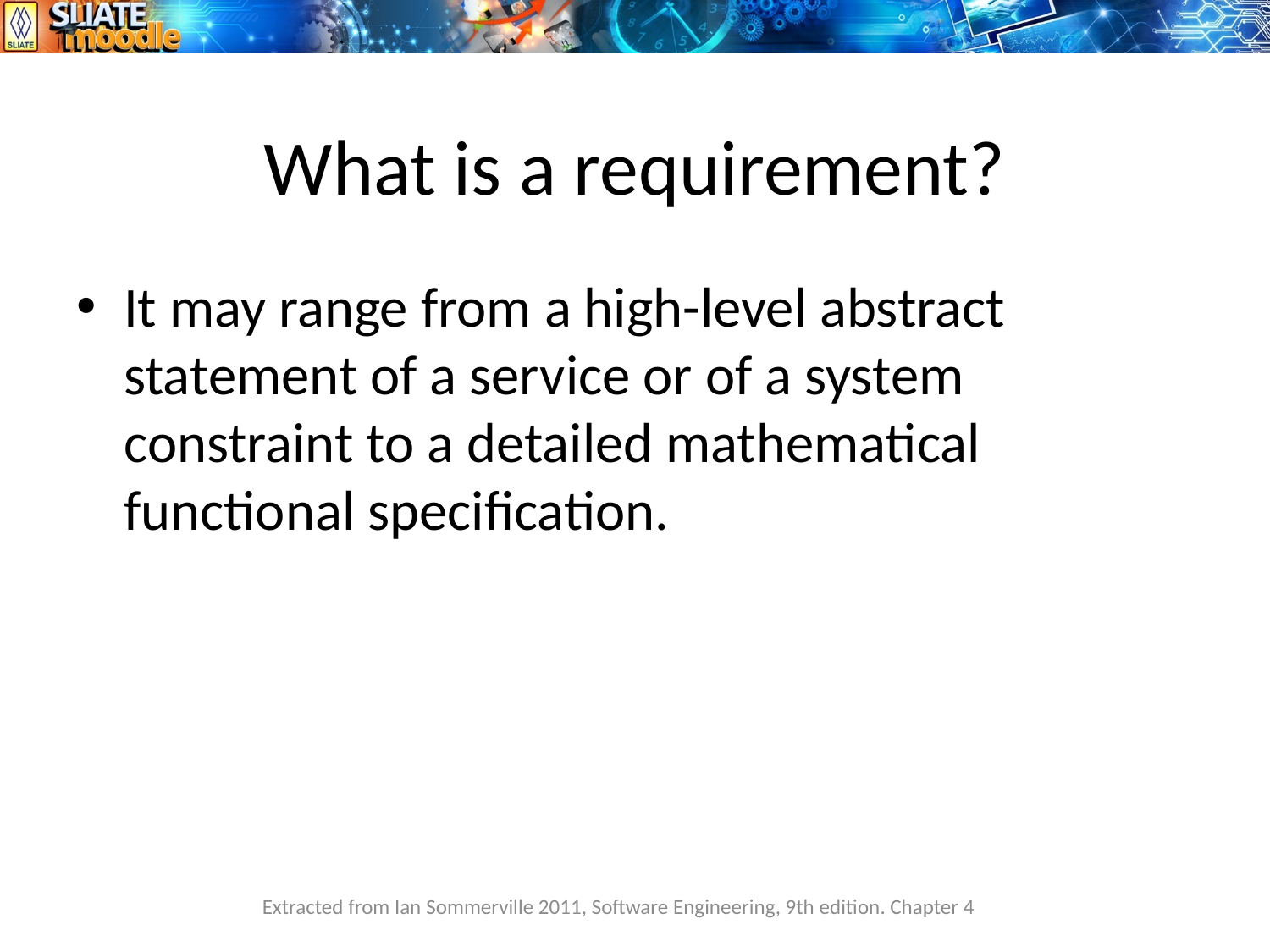

# What is a requirement?
It may range from a high-level abstract statement of a service or of a system constraint to a detailed mathematical functional specification.

Extracted from Ian Sommerville 2011, Software Engineering, 9th edition. Chapter 4